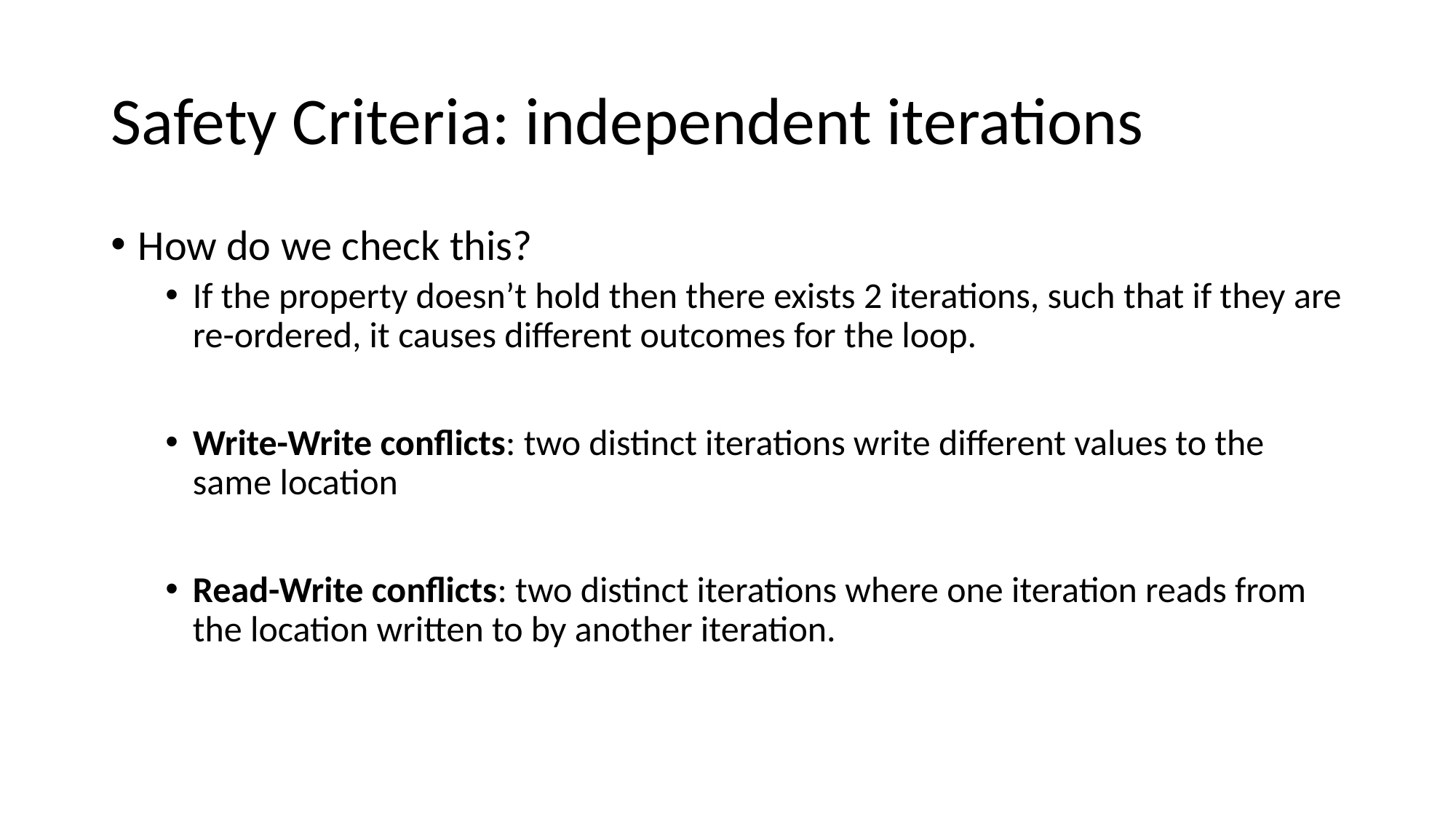

# Safety Criteria: independent iterations
How do we check this?
If the property doesn’t hold then there exists 2 iterations, such that if they are re-ordered, it causes different outcomes for the loop.

Write-Write conflicts: two distinct iterations write different values to the same location

Read-Write conflicts: two distinct iterations where one iteration reads from the location written to by another iteration.